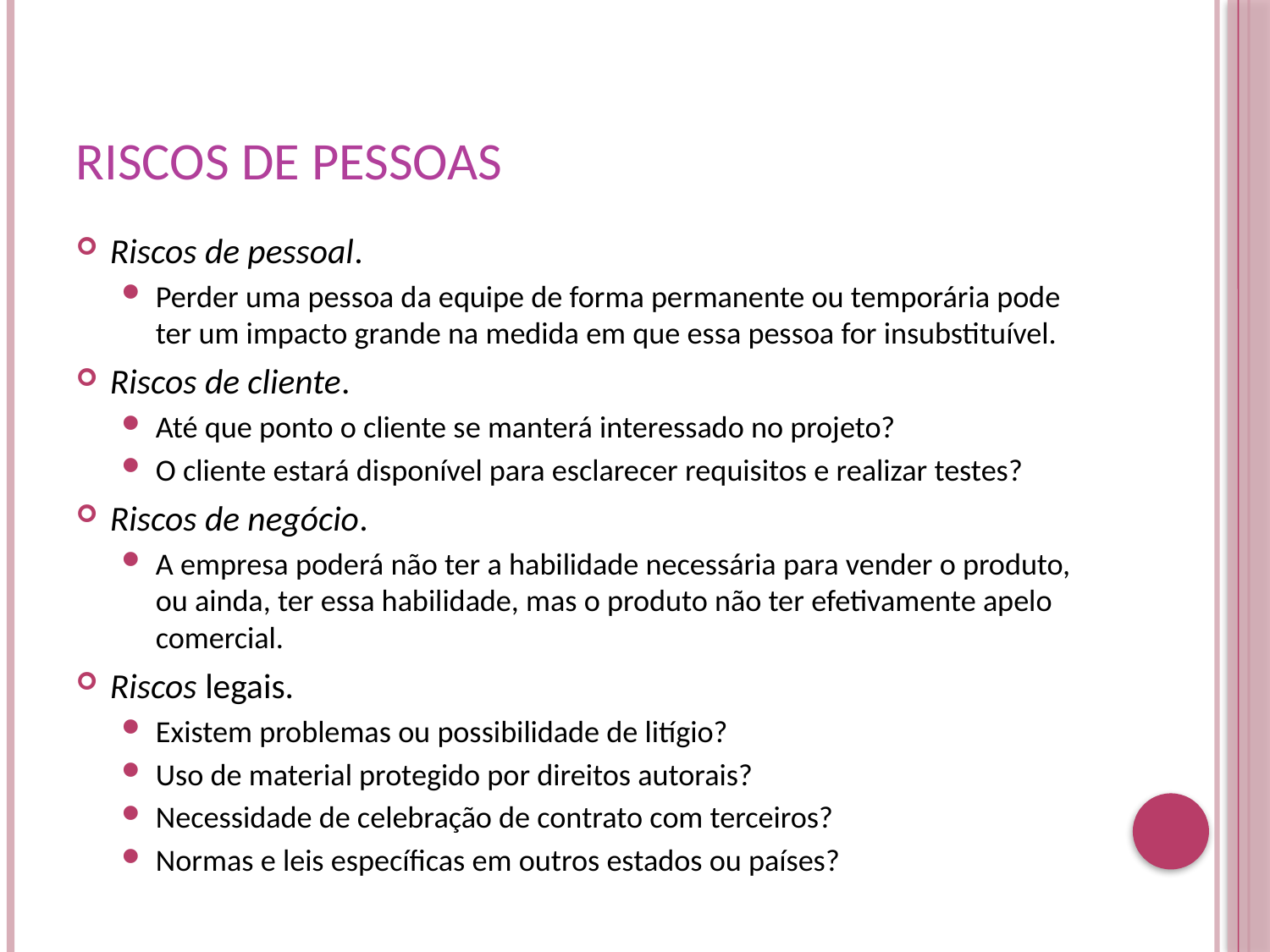

# Riscos de pessoas
Riscos de pessoal.
Perder uma pessoa da equipe de forma permanente ou temporária pode ter um impacto grande na medida em que essa pessoa for insubstituível.
Riscos de cliente.
Até que ponto o cliente se manterá interessado no projeto?
O cliente estará disponível para esclarecer requisitos e realizar testes?
Riscos de negócio.
A empresa poderá não ter a habilidade necessária para vender o produto, ou ainda, ter essa habilidade, mas o produto não ter efetivamente apelo comercial.
Riscos legais.
Existem problemas ou possibilidade de litígio?
Uso de material protegido por direitos autorais?
Necessidade de celebração de contrato com terceiros?
Normas e leis específicas em outros estados ou países?